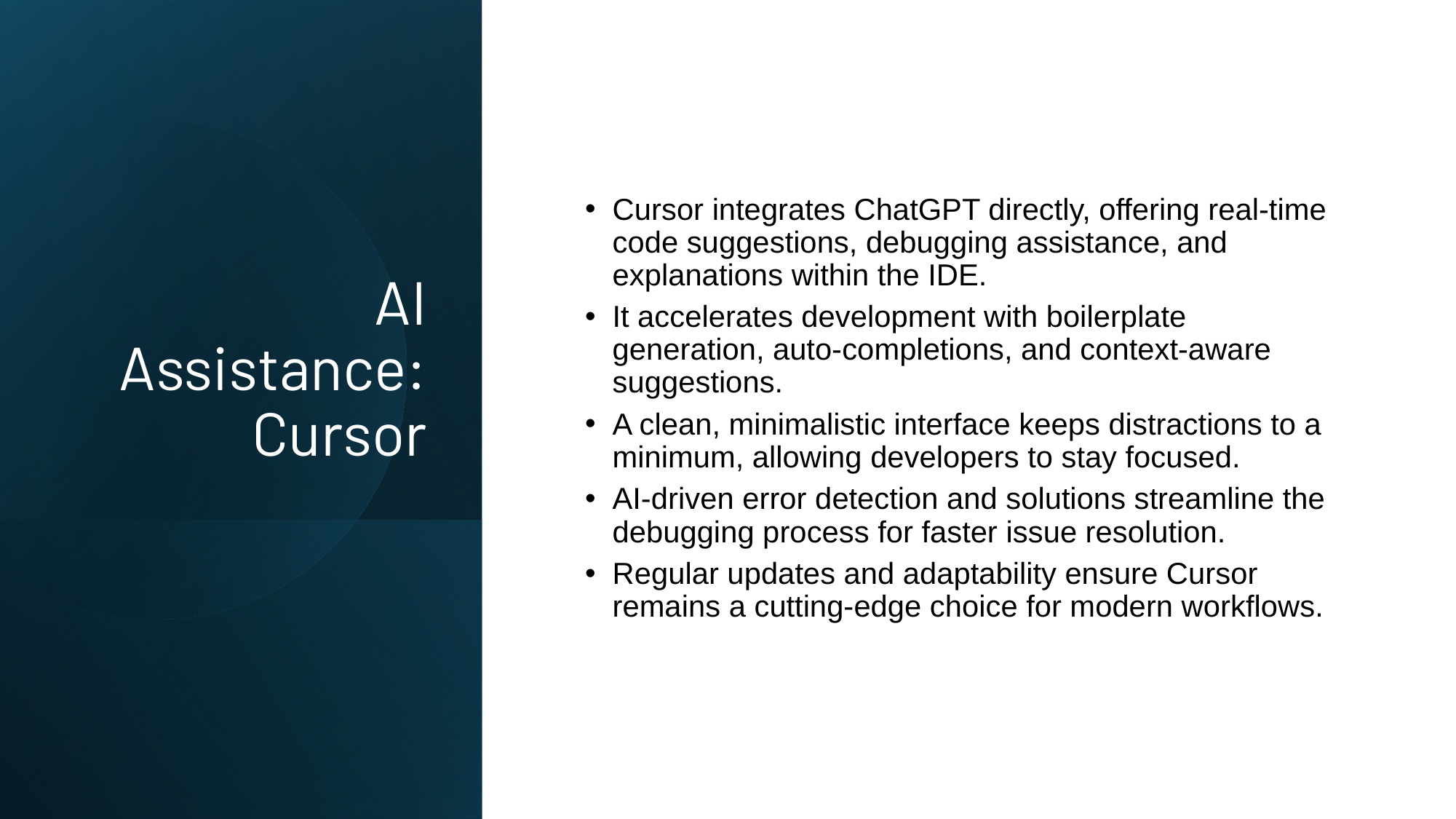

# AI Assistance: Cursor
Cursor integrates ChatGPT directly, offering real-time code suggestions, debugging assistance, and explanations within the IDE.
It accelerates development with boilerplate generation, auto-completions, and context-aware suggestions.
A clean, minimalistic interface keeps distractions to a minimum, allowing developers to stay focused.
AI-driven error detection and solutions streamline the debugging process for faster issue resolution.
Regular updates and adaptability ensure Cursor remains a cutting-edge choice for modern workflows.